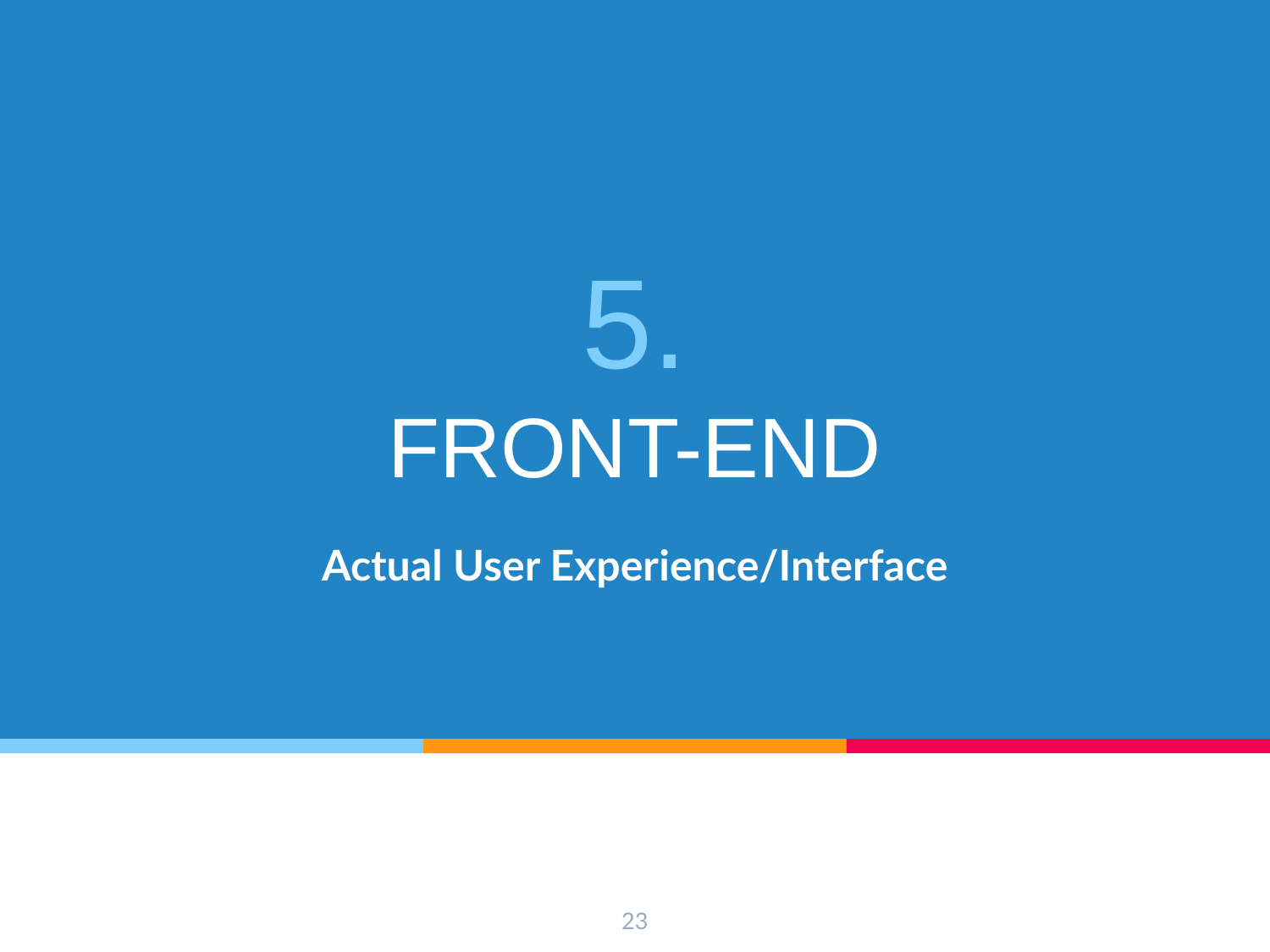

# 5.
FRONT-END
Actual User Experience/Interface
23